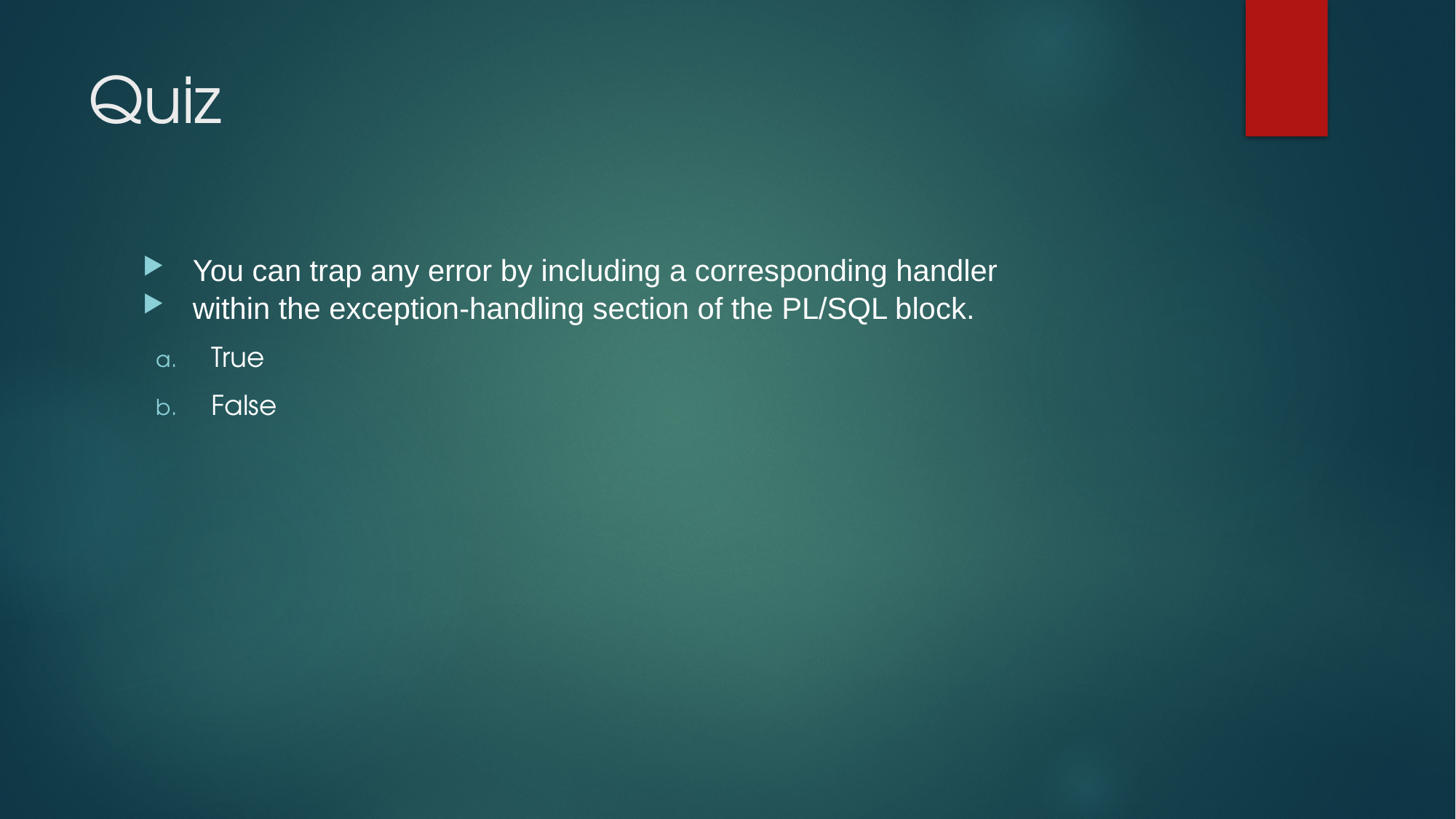

# Quiz
You can trap any error by including a corresponding handler
within the exception-handling section of the PL/SQL block.
True
False